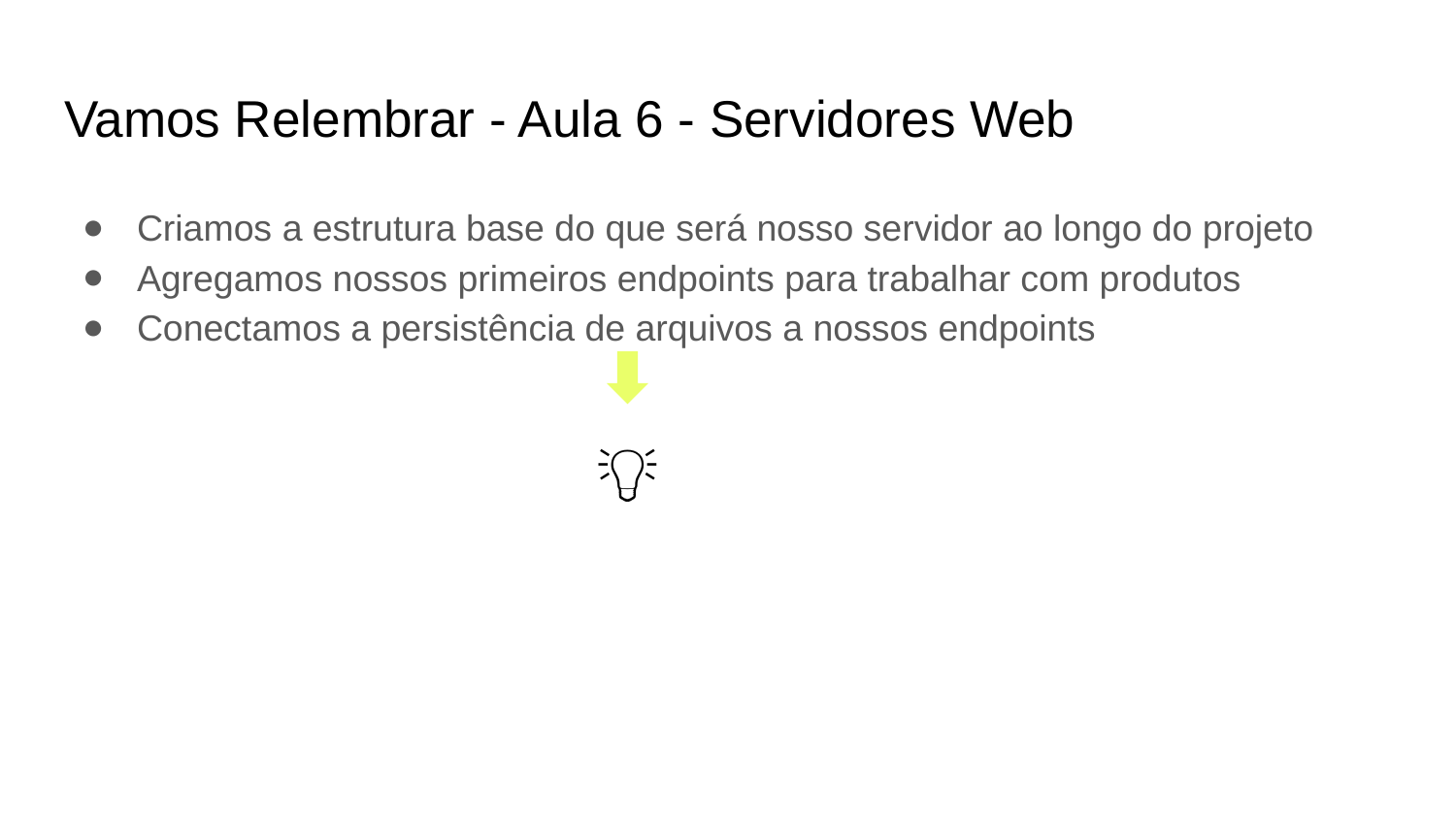

# Vamos Relembrar - Aula 6 - Servidores Web
Criamos a estrutura base do que será nosso servidor ao longo do projeto
Agregamos nossos primeiros endpoints para trabalhar com produtos
Conectamos a persistência de arquivos a nossos endpoints

💡